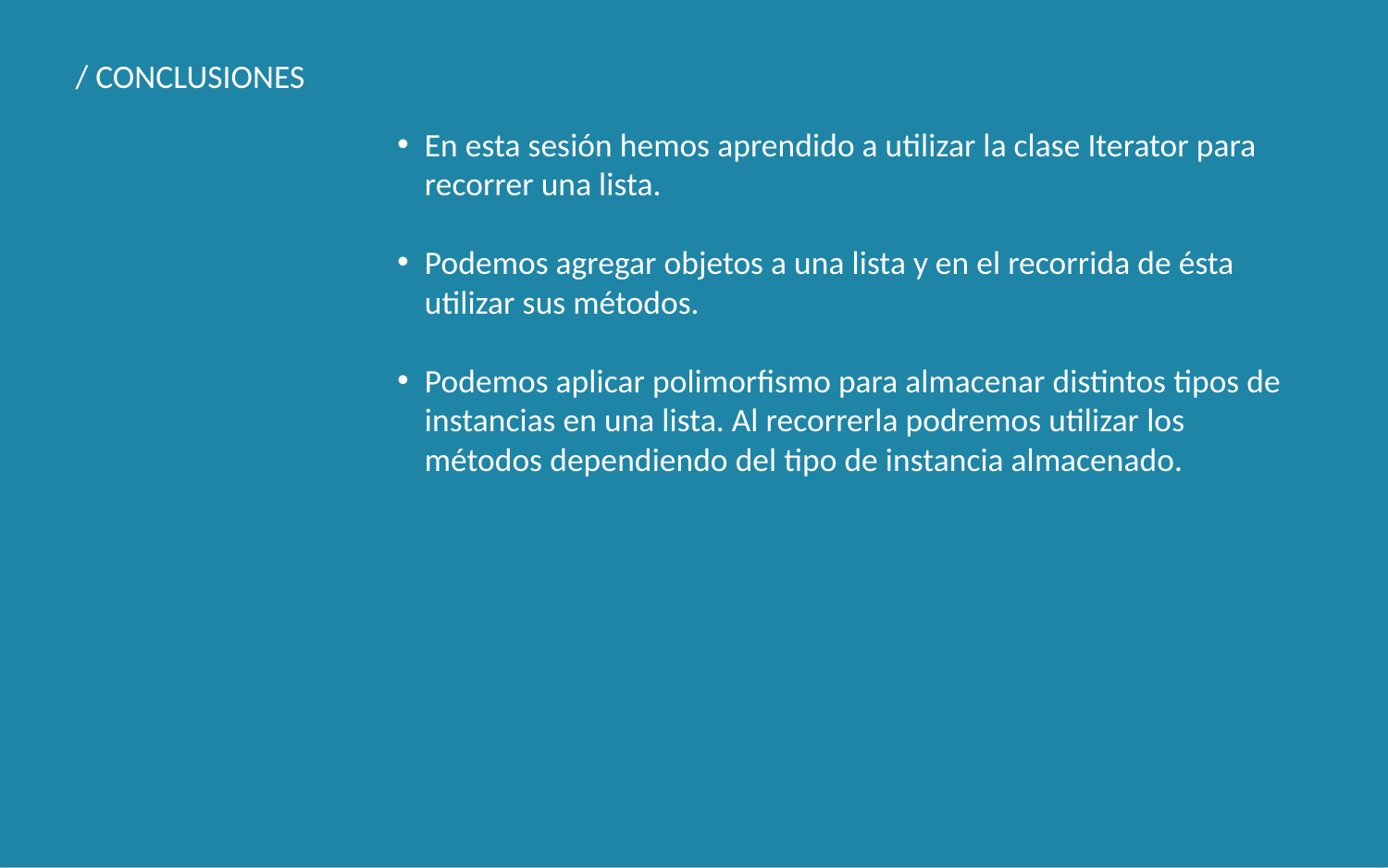

/ CONCLUSIONES
En esta sesión hemos aprendido a utilizar la clase Iterator para recorrer una lista.

Podemos agregar objetos a una lista y en el recorrida de ésta utilizar sus métodos.

Podemos aplicar polimorfismo para almacenar distintos tipos de instancias en una lista. Al recorrerla podremos utilizar los métodos dependiendo del tipo de instancia almacenado.